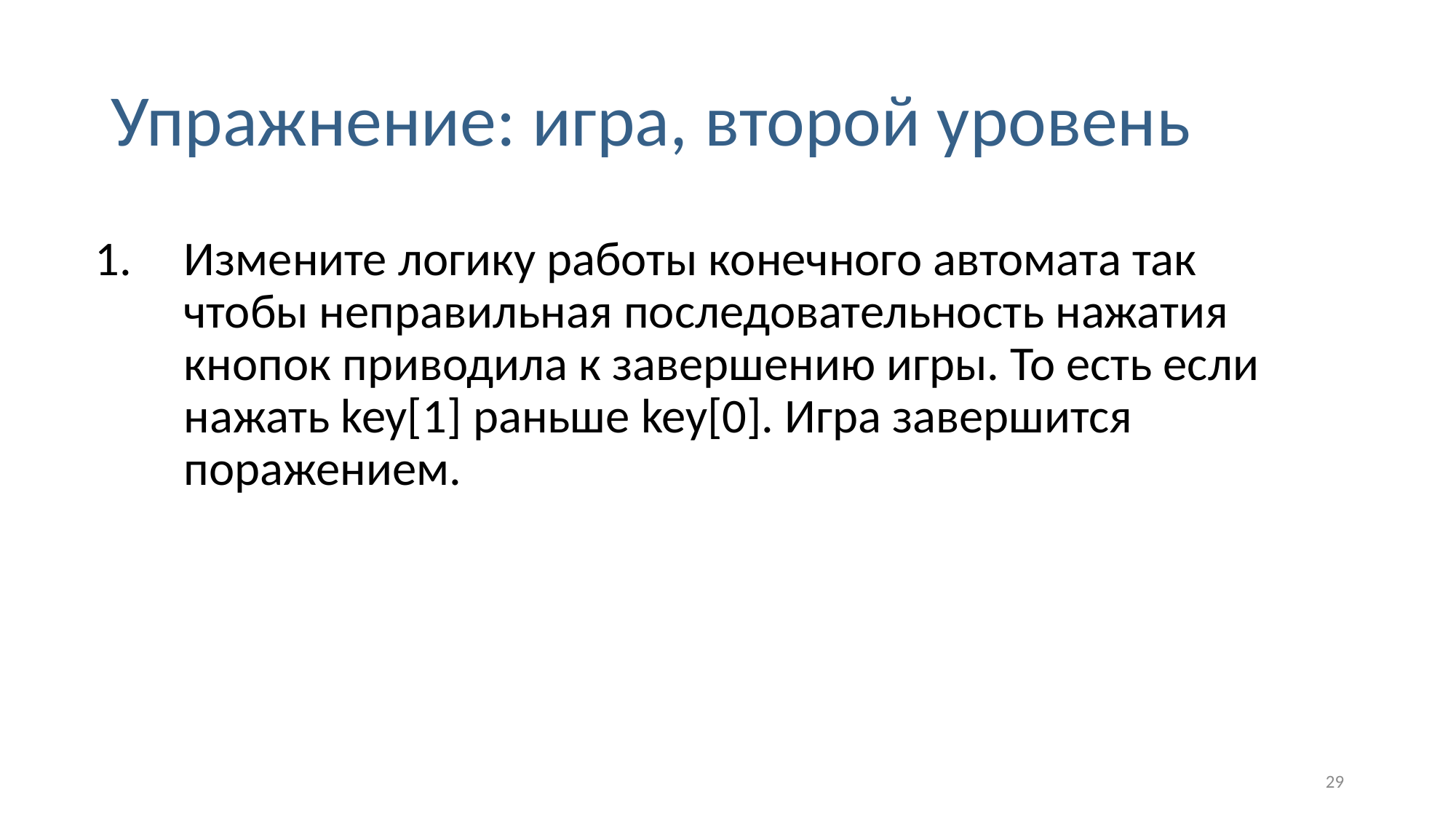

# Упражнение: игра, второй уровень

Измените логику работы конечного автомата так чтобы неправильная последовательность нажатия кнопок приводила к завершению игры. То есть если нажать key[1] раньше key[0]. Игра завершится поражением.

29